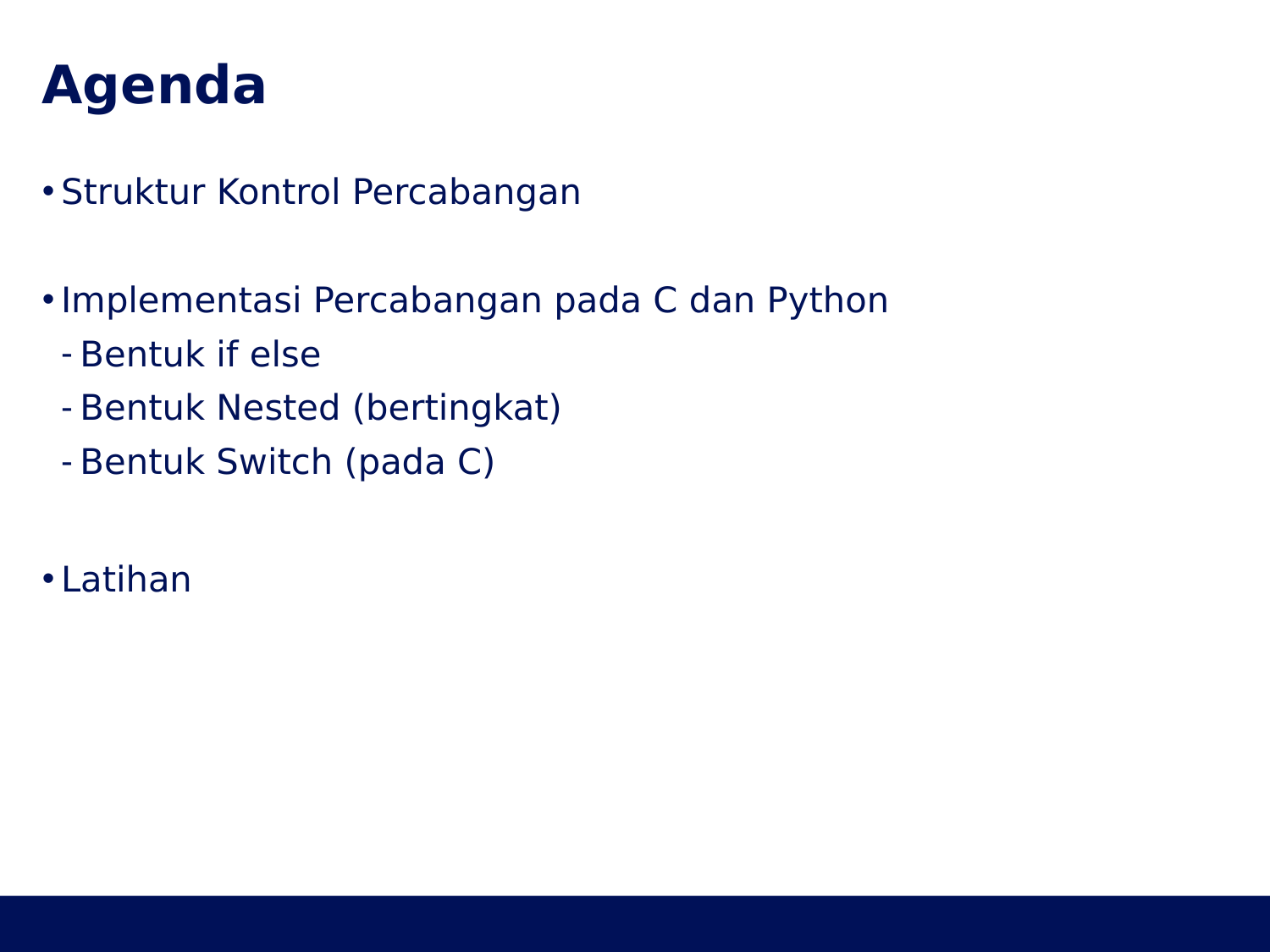

# Agenda
Struktur Kontrol Percabangan

Implementasi Percabangan pada C dan Python
Bentuk if else
Bentuk Nested (bertingkat)
Bentuk Switch (pada C)

Latihan